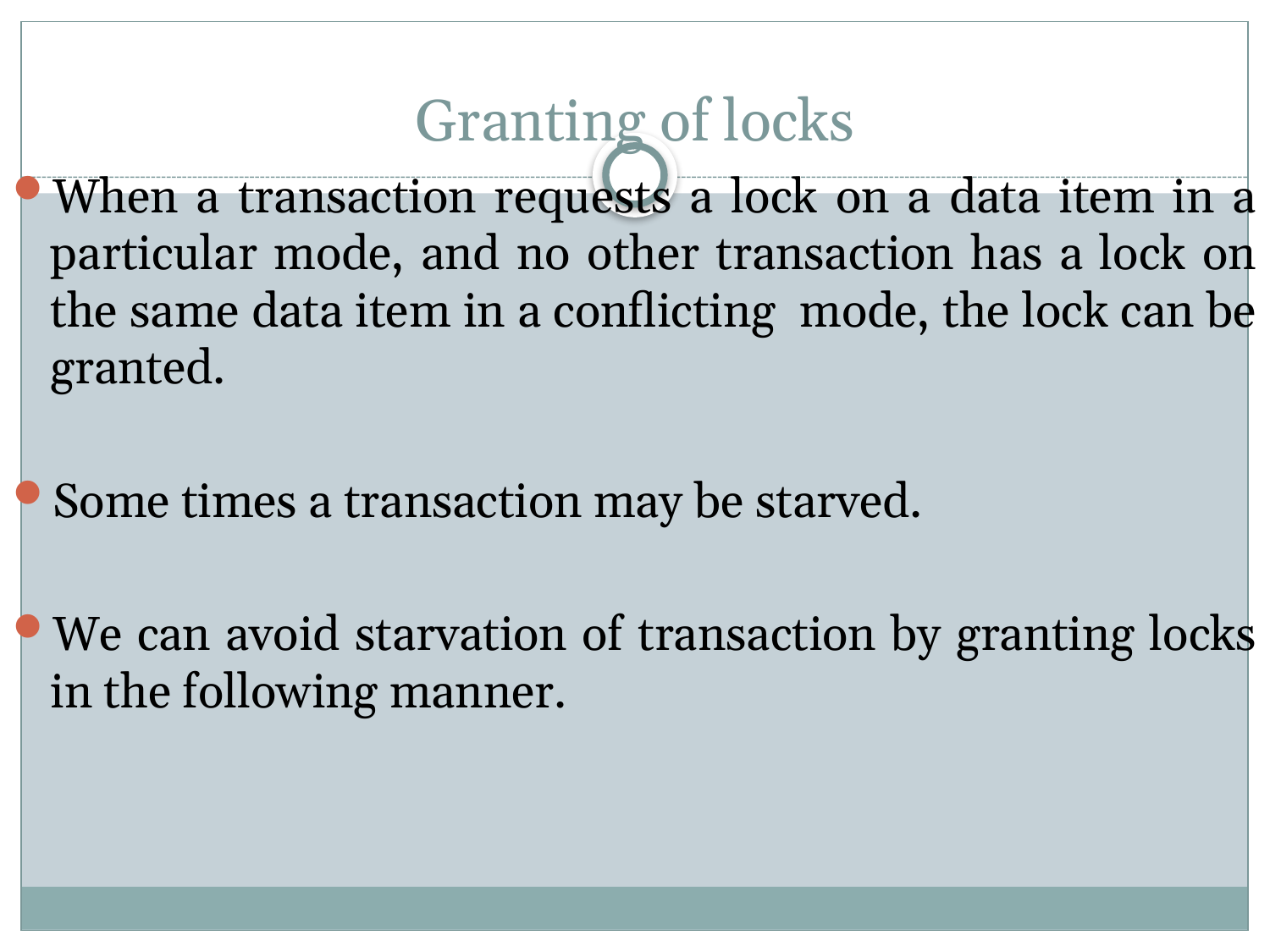

# Granting of locks
When a transaction requests a lock on a data item in a particular mode, and no other transaction has a lock on the same data item in a conflicting  mode, the lock can be granted.

Some times a transaction may be starved.

We can avoid starvation of transaction by granting locks in the following manner.